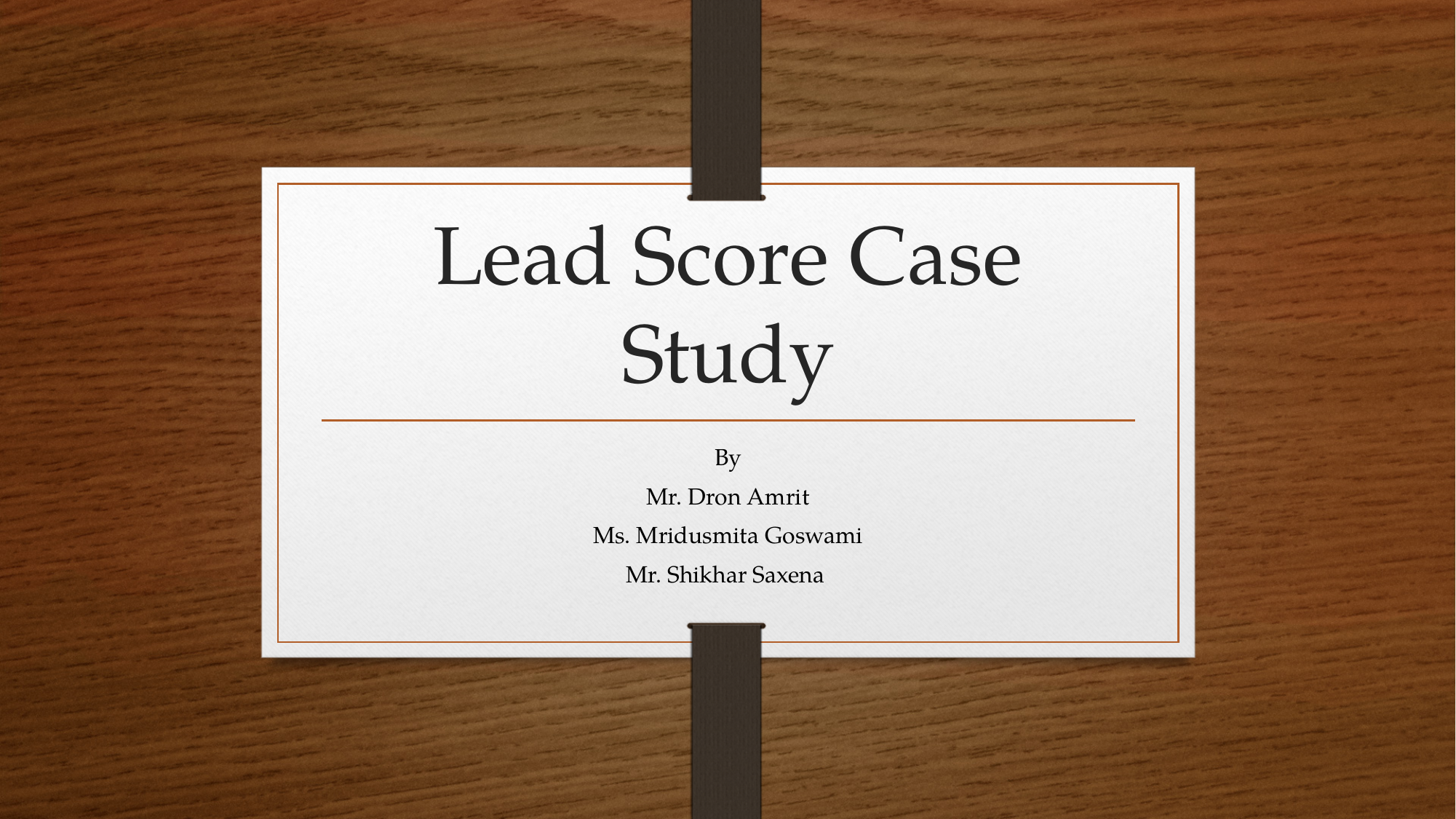

# Lead Score Case Study
By
Mr. Dron Amrit
Ms. Mridusmita Goswami
Mr. Shikhar Saxena